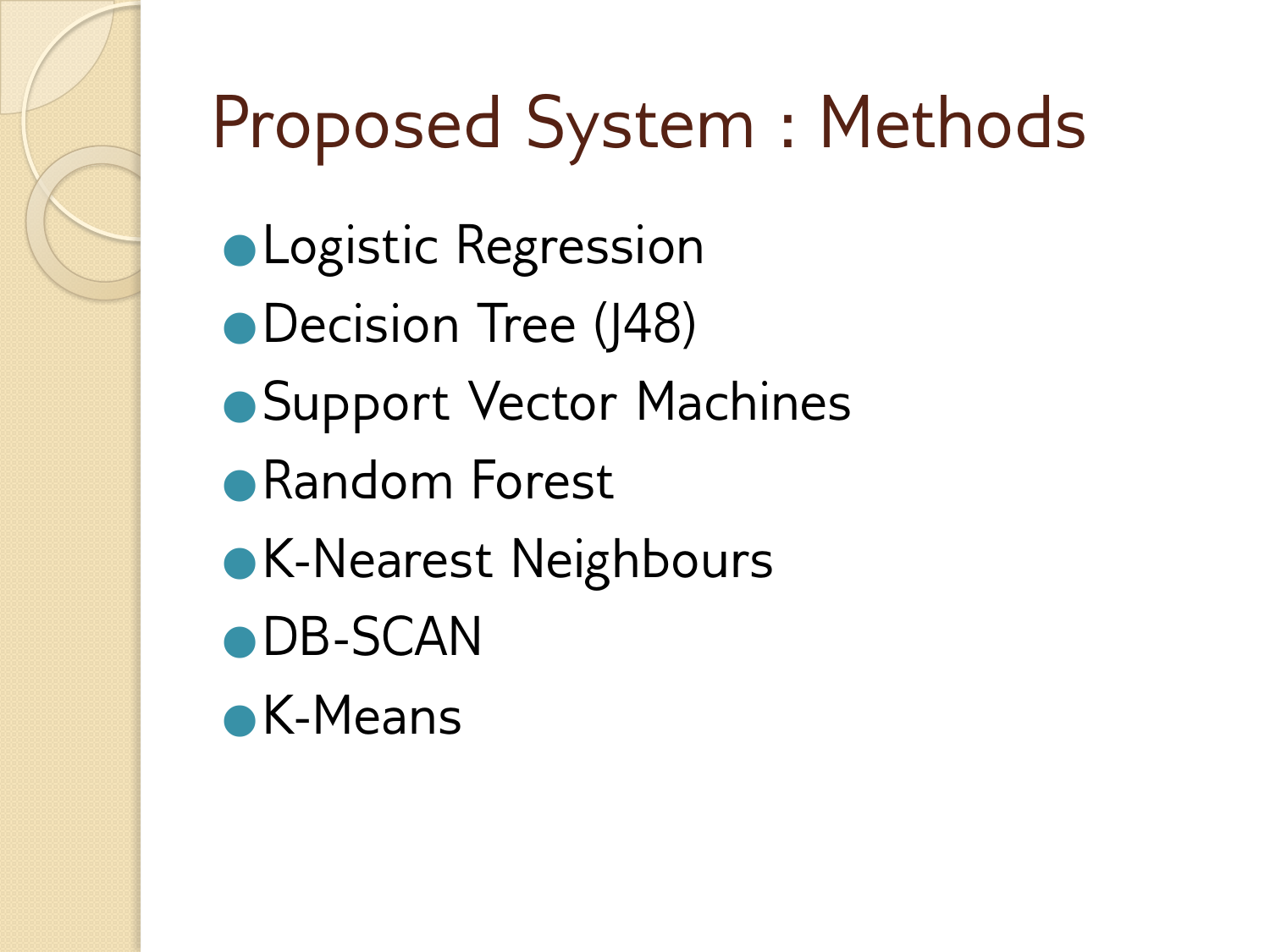

# Proposed System : Methods
Logistic Regression
Decision Tree (J48)
Support Vector Machines
Random Forest
K-Nearest Neighbours
DB-SCAN
K-Means